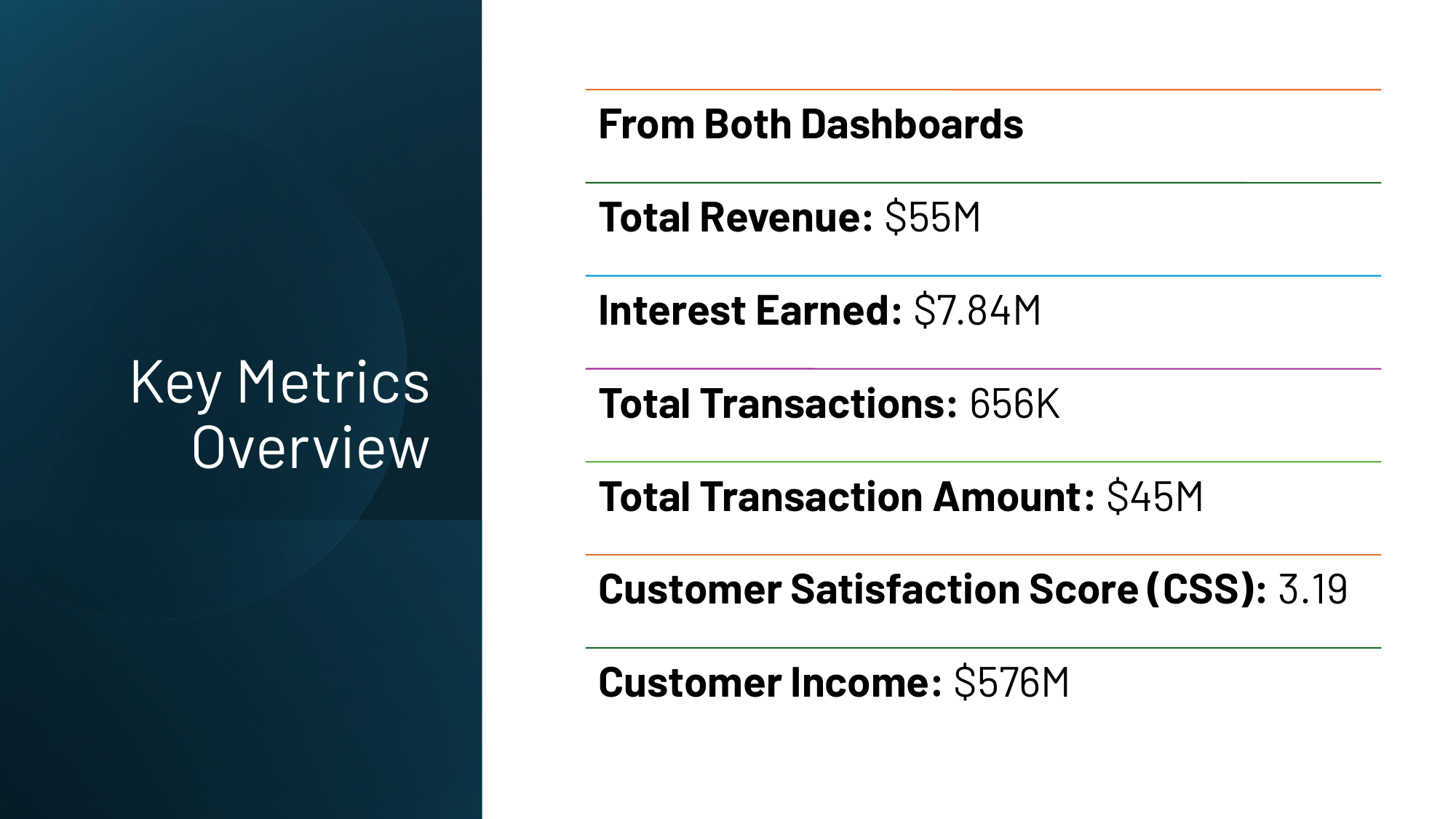

From Both Dashboards
Total Revenue: $55M
Interest Earned: $7.84M
Total Transactions: 656K
Total Transaction Amount: $45M
Customer Satisfaction Score (CSS): 3.19
Customer Income: $576M

# Key Metrics Overview